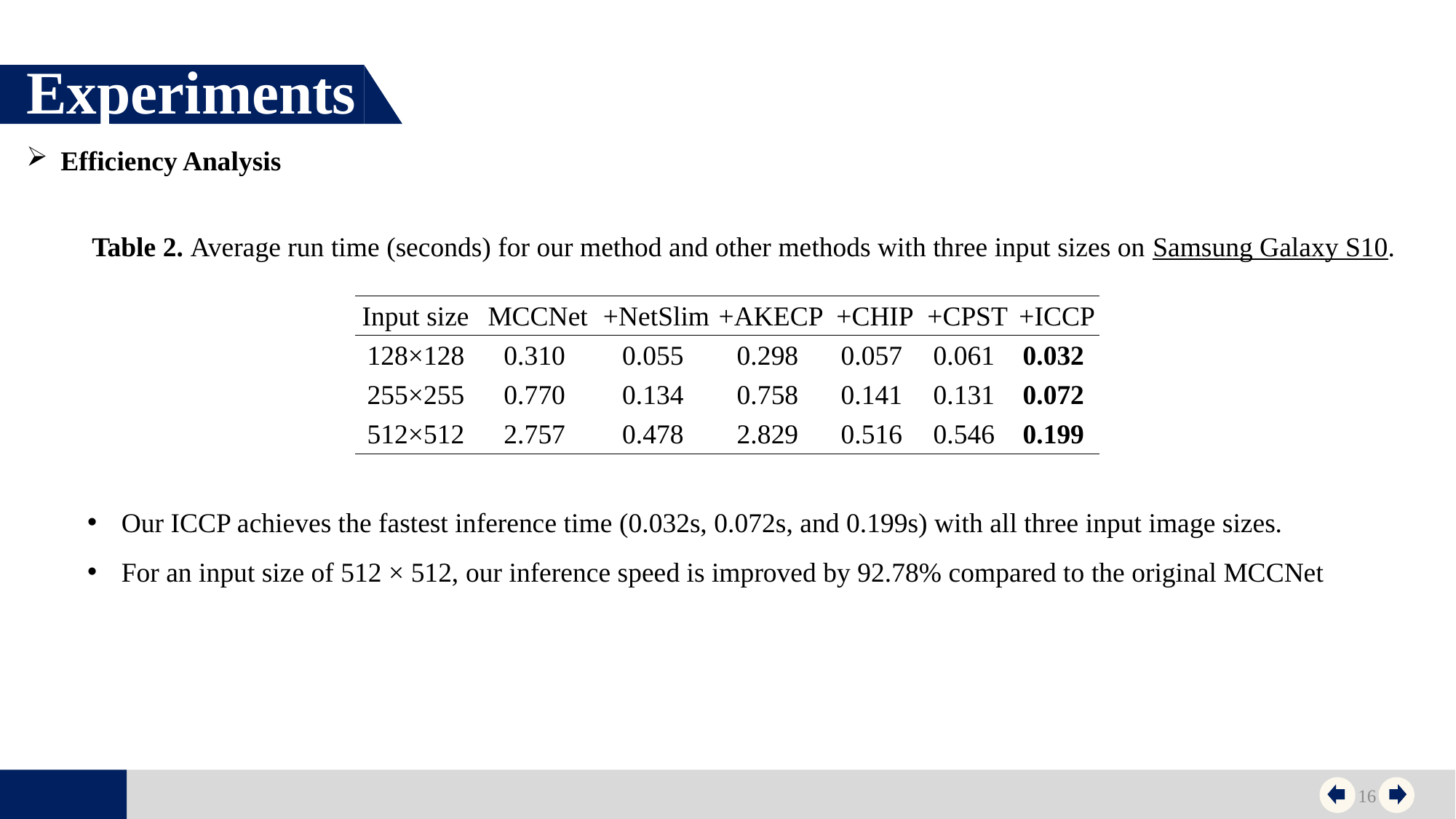

Experiments

Efficiency Analysis
Table 2. Average run time (seconds) for our method and other methods with three input sizes on Samsung Galaxy S10.
| Input size | MCCNet | +NetSlim | +AKECP | +CHIP | +CPST | +ICCP |
| --- | --- | --- | --- | --- | --- | --- |
| 128×128 | 0.310 | 0.055 | 0.298 | 0.057 | 0.061 | 0.032 |
| 255×255 | 0.770 | 0.134 | 0.758 | 0.141 | 0.131 | 0.072 |
| 512×512 | 2.757 | 0.478 | 2.829 | 0.516 | 0.546 | 0.199 |
Our ICCP achieves the fastest inference time (0.032s, 0.072s, and 0.199s) with all three input image sizes.
For an input size of 512 × 512, our inference speed is improved by 92.78% compared to the original MCCNet
16